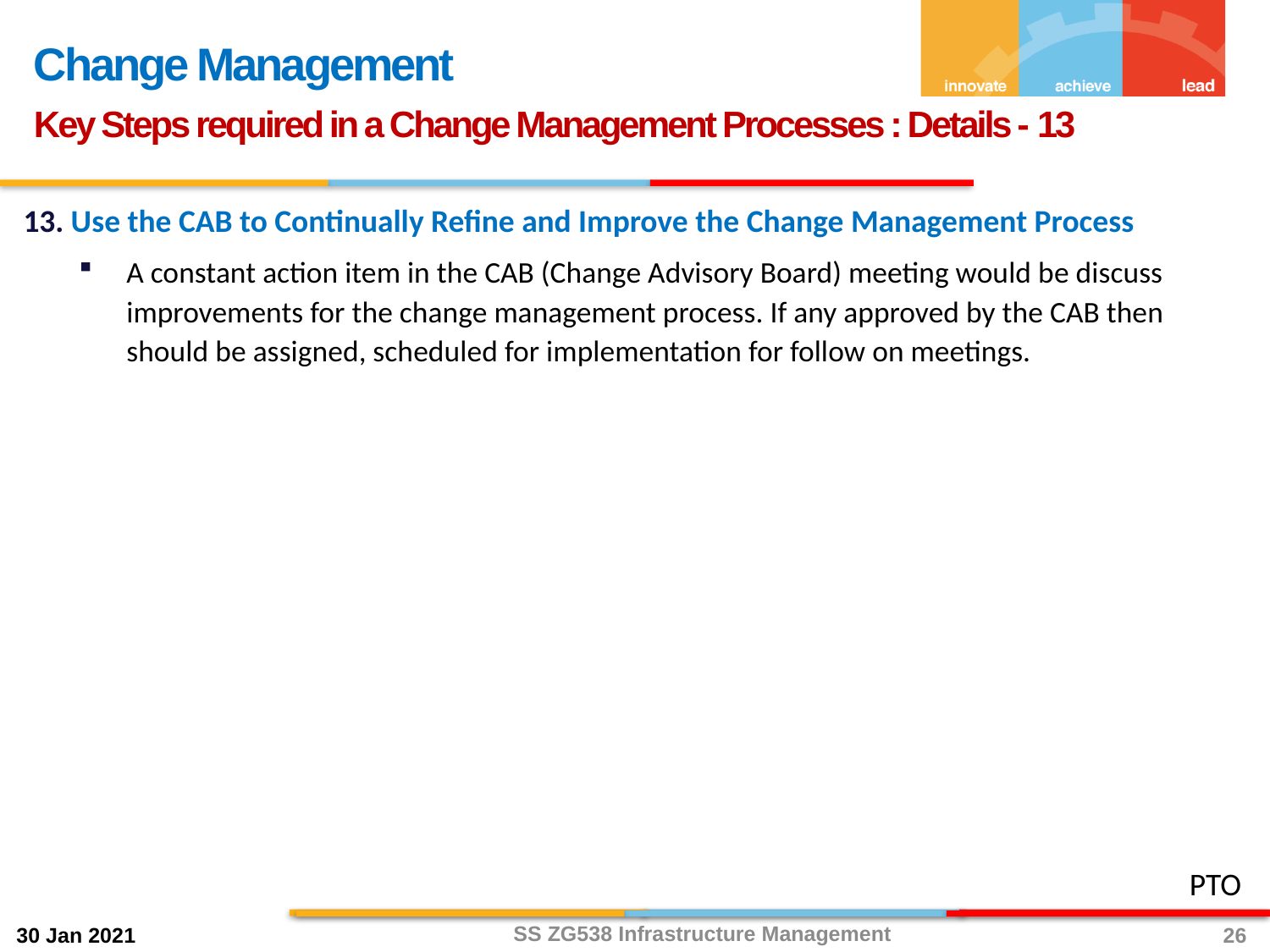

Change Management
Key Steps required in a Change Management Processes : Details - 13
Use the CAB to Continually Refine and Improve the Change Management Process
A constant action item in the CAB (Change Advisory Board) meeting would be discuss improvements for the change management process. If any approved by the CAB then should be assigned, scheduled for implementation for follow on meetings.
PTO
SS ZG538 Infrastructure Management
26